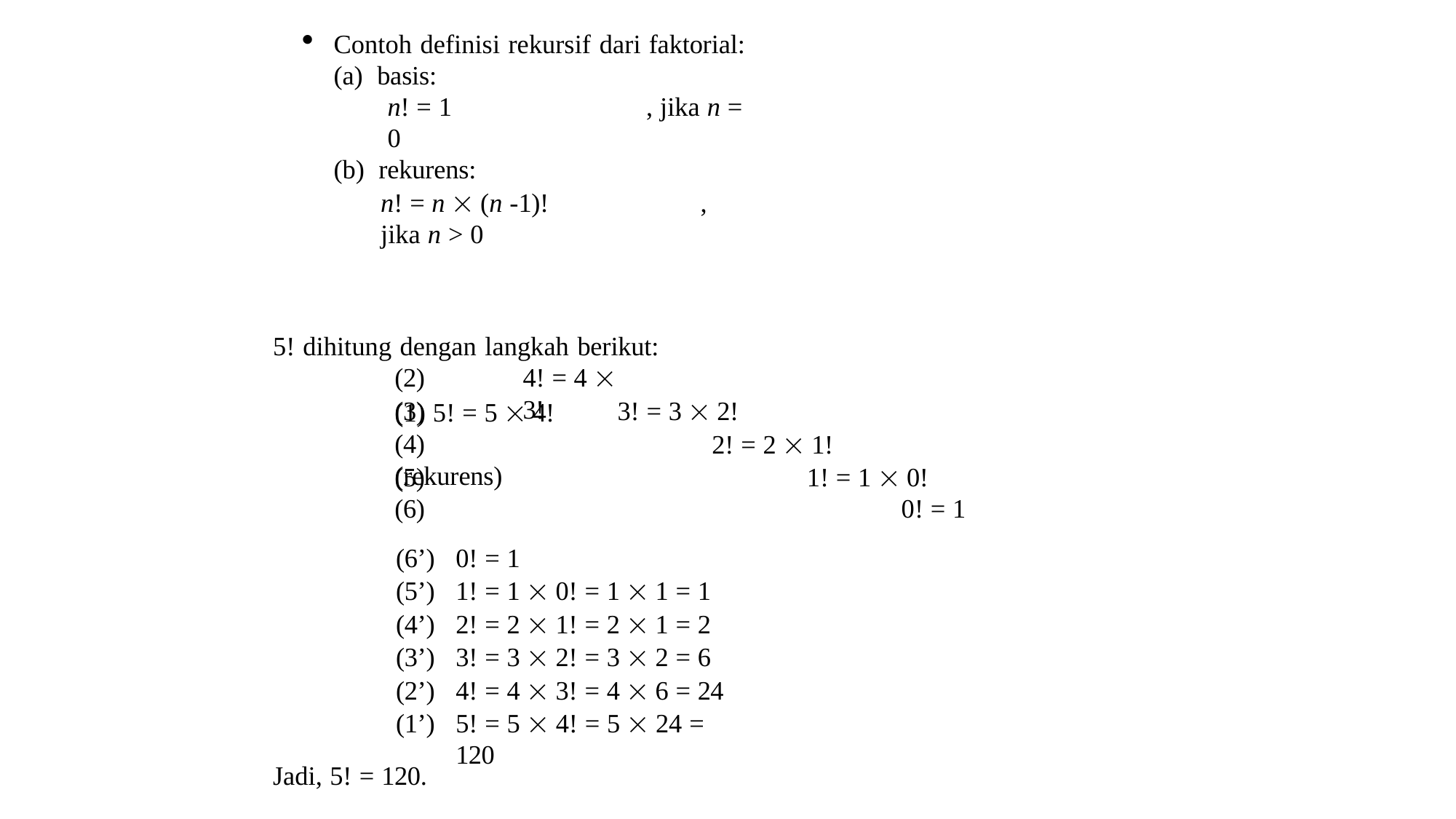

Contoh definisi rekursif dari faktorial:
basis:
n! = 1	, jika n = 0
rekurens:
n! = n × (n -1)!	, jika n > 0

5! dihitung dengan langkah berikut:

(1) 5! = 5 × 4!	(rekurens)
(2)
(3)
(4)
(5)
(6)
4! = 4 × 3!
3! = 3 × 2!
2! = 2 × 1!
1! = 1 × 0!
0! = 1
| (6’) | 0! = 1 |
| --- | --- |
| (5’) | 1! = 1 × 0! = 1 × 1 = 1 |
| (4’) | 2! = 2 × 1! = 2 × 1 = 2 |
| (3’) | 3! = 3 × 2! = 3 × 2 = 6 |
| (2’) | 4! = 4 × 3! = 4 × 6 = 24 |
| (1’) | 5! = 5 × 4! = 5 × 24 = 120 |
Jadi, 5! = 120.